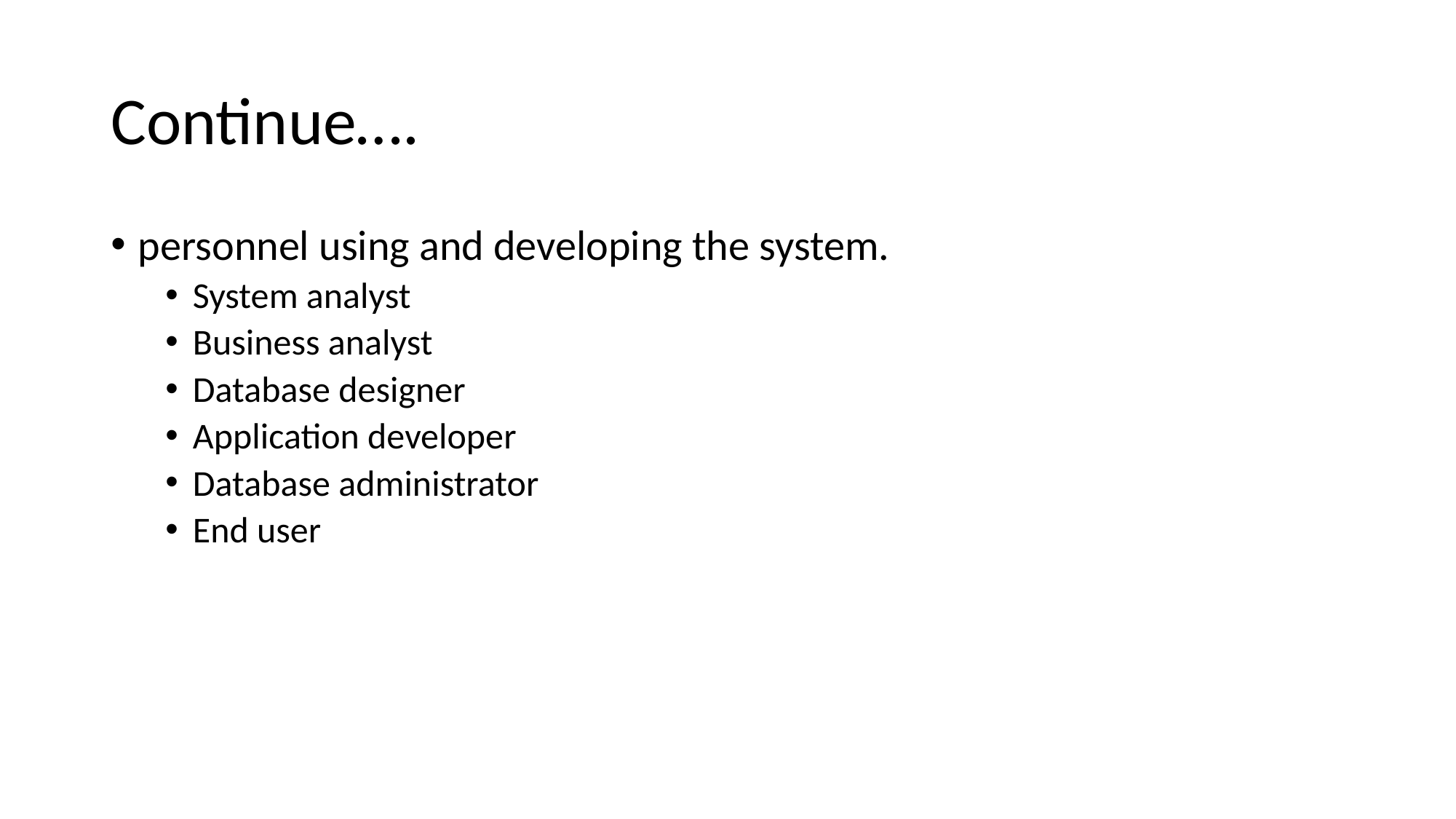

# Continue….
personnel using and developing the system.
System analyst
Business analyst
Database designer
Application developer
Database administrator
End user